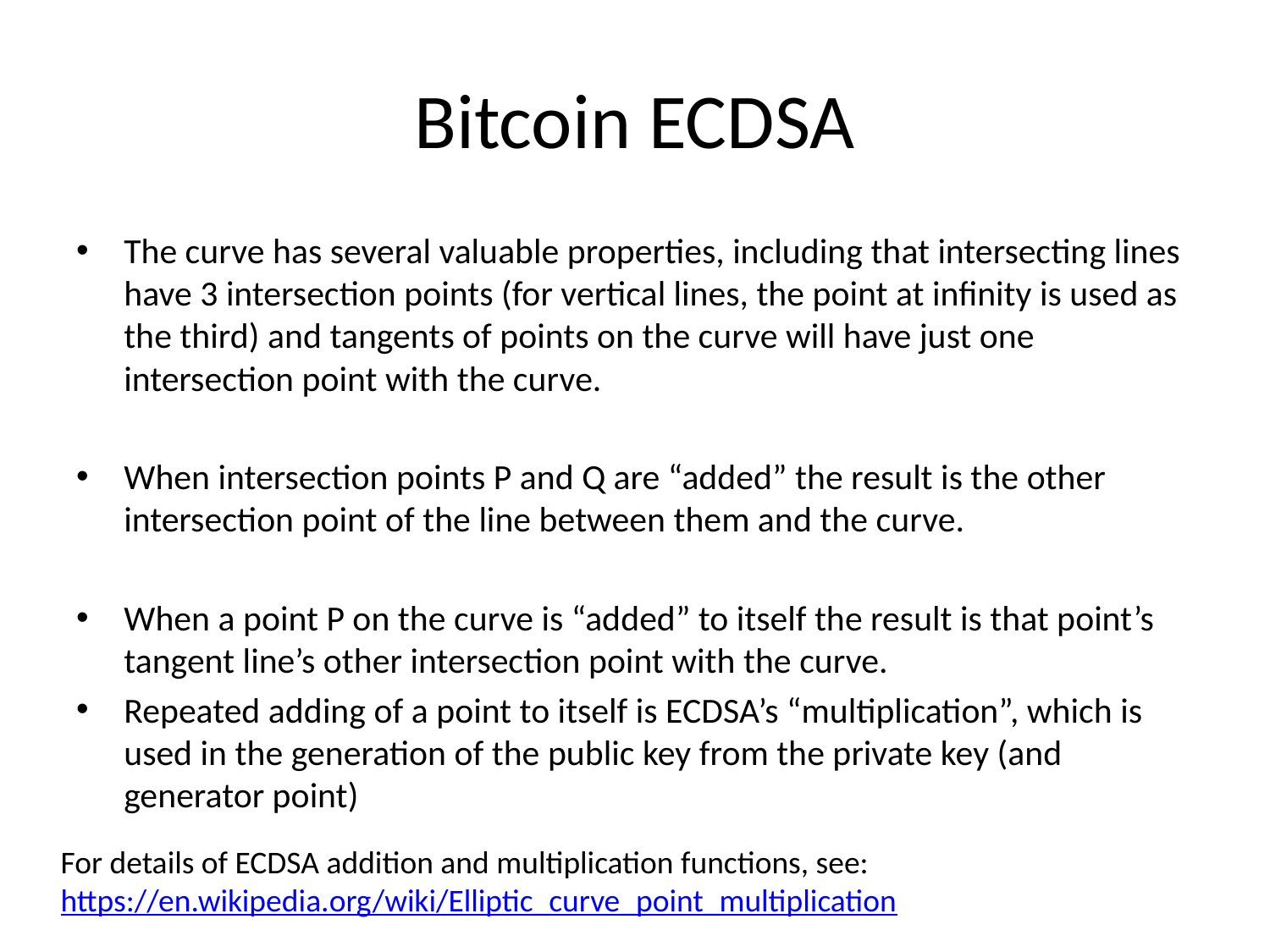

# Bitcoin ECDSA
The curve has several valuable properties, including that intersecting lines have 3 intersection points (for vertical lines, the point at infinity is used as the third) and tangents of points on the curve will have just one intersection point with the curve.

When intersection points P and Q are “added” the result is the other intersection point of the line between them and the curve.

When a point P on the curve is “added” to itself the result is that point’s tangent line’s other intersection point with the curve.
Repeated adding of a point to itself is ECDSA’s “multiplication”, which is used in the generation of the public key from the private key (and generator point)

For details of ECDSA addition and multiplication functions, see:
https://en.wikipedia.org/wiki/Elliptic_curve_point_multiplication